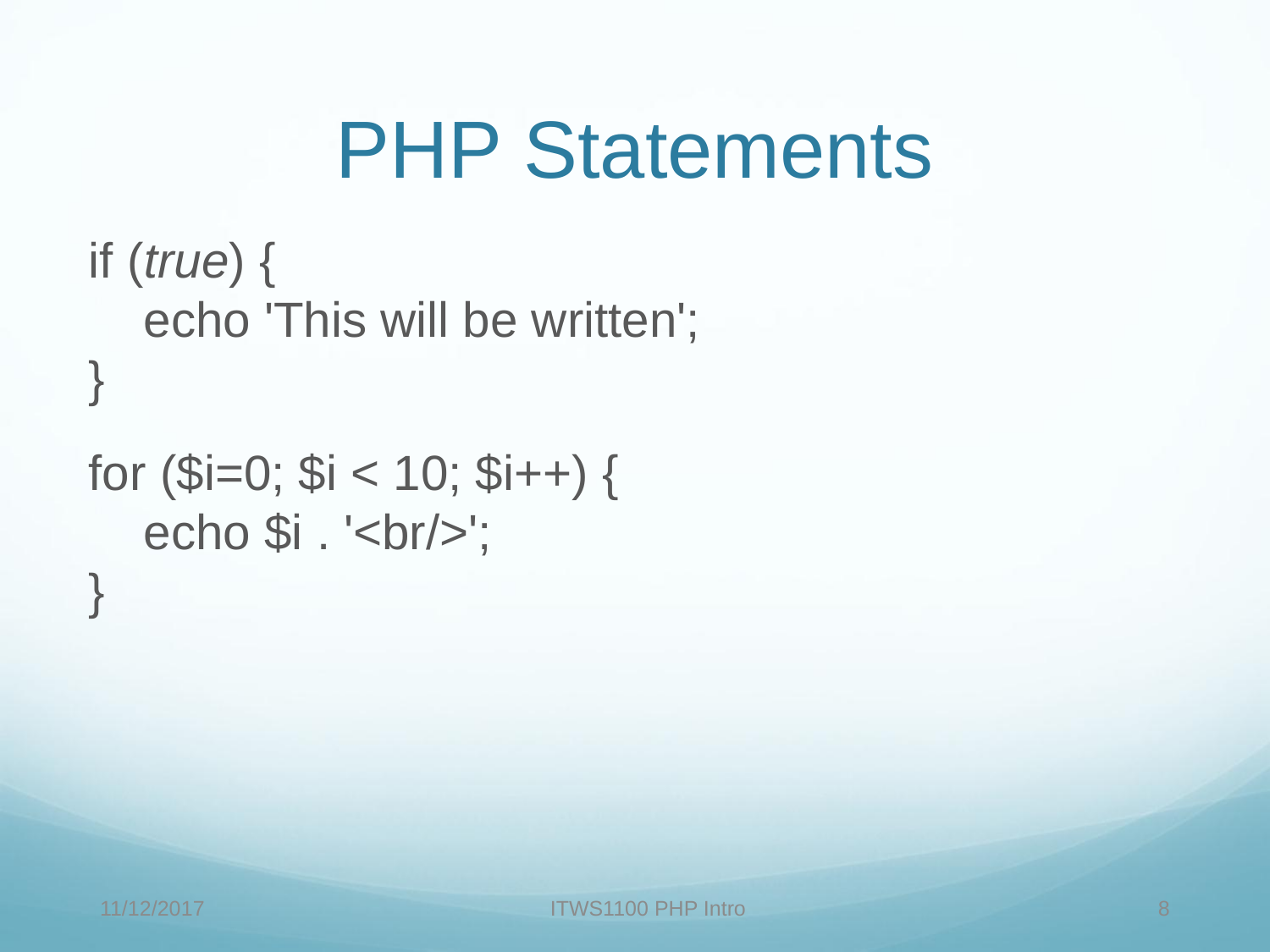

PHP Statements
if (true) {
    echo 'This will be written';
}
for ($i=0; $i < 10; $i++) {
    echo $i . '<br/>';
}
11/12/2017
ITWS1100 PHP Intro
8